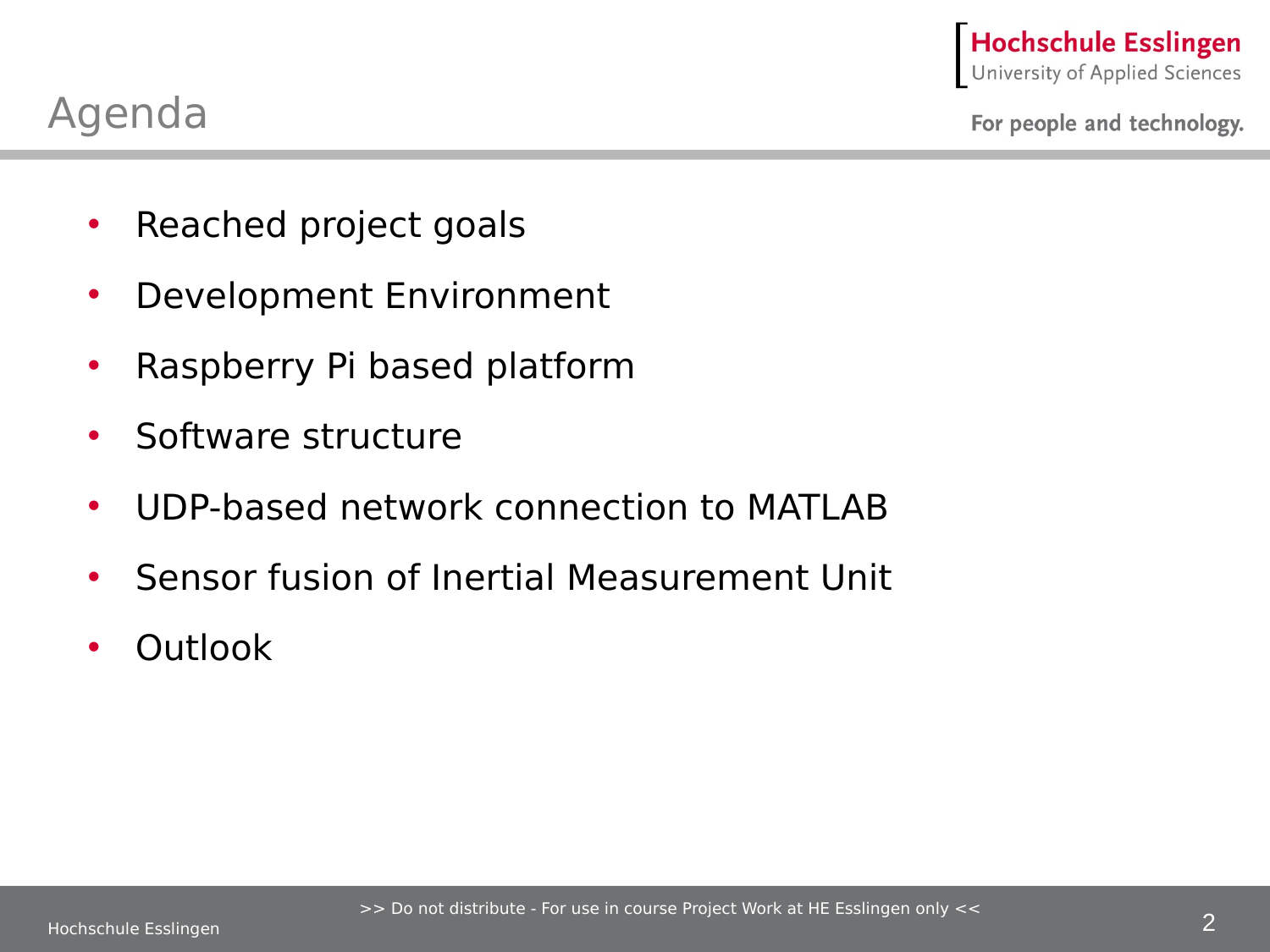

# Agenda
Reached project goals
Development Environment
Raspberry Pi based platform
Software structure
UDP-based network connection to MATLAB
Sensor fusion of Inertial Measurement Unit
Outlook

Hochschule Esslingen